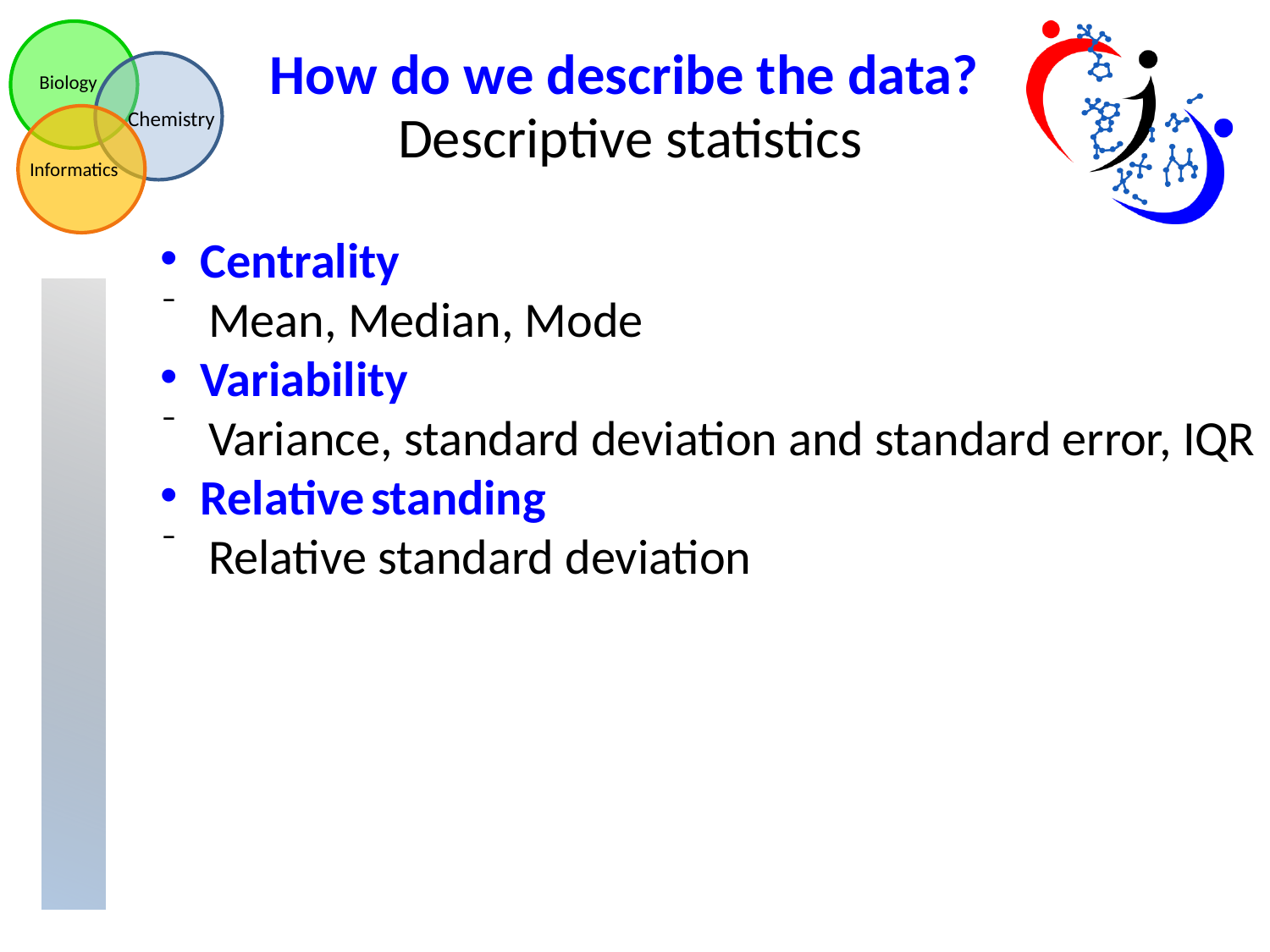

How do we describe the data?
Descriptive statistics
Centrality
Mean, Median, Mode
Variability
Variance, standard deviation and standard error, IQR
Relative standing
Relative standard deviation